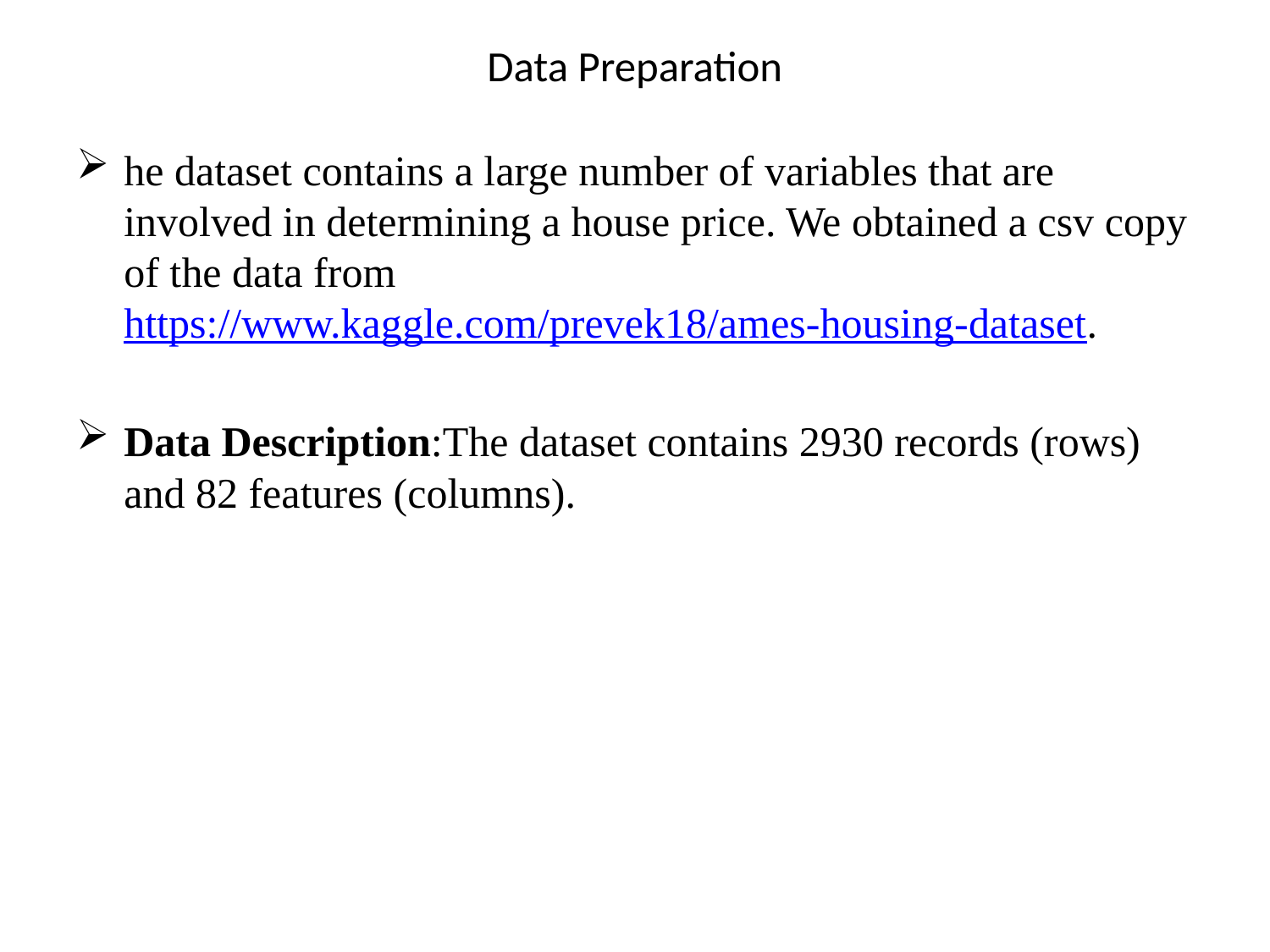

# Data Preparation
he dataset contains a large number of variables that are involved in determining a house price. We obtained a csv copy of the data from https://www.kaggle.com/prevek18/ames-housing-dataset.

Data Description:The dataset contains 2930 records (rows) and 82 features (columns).